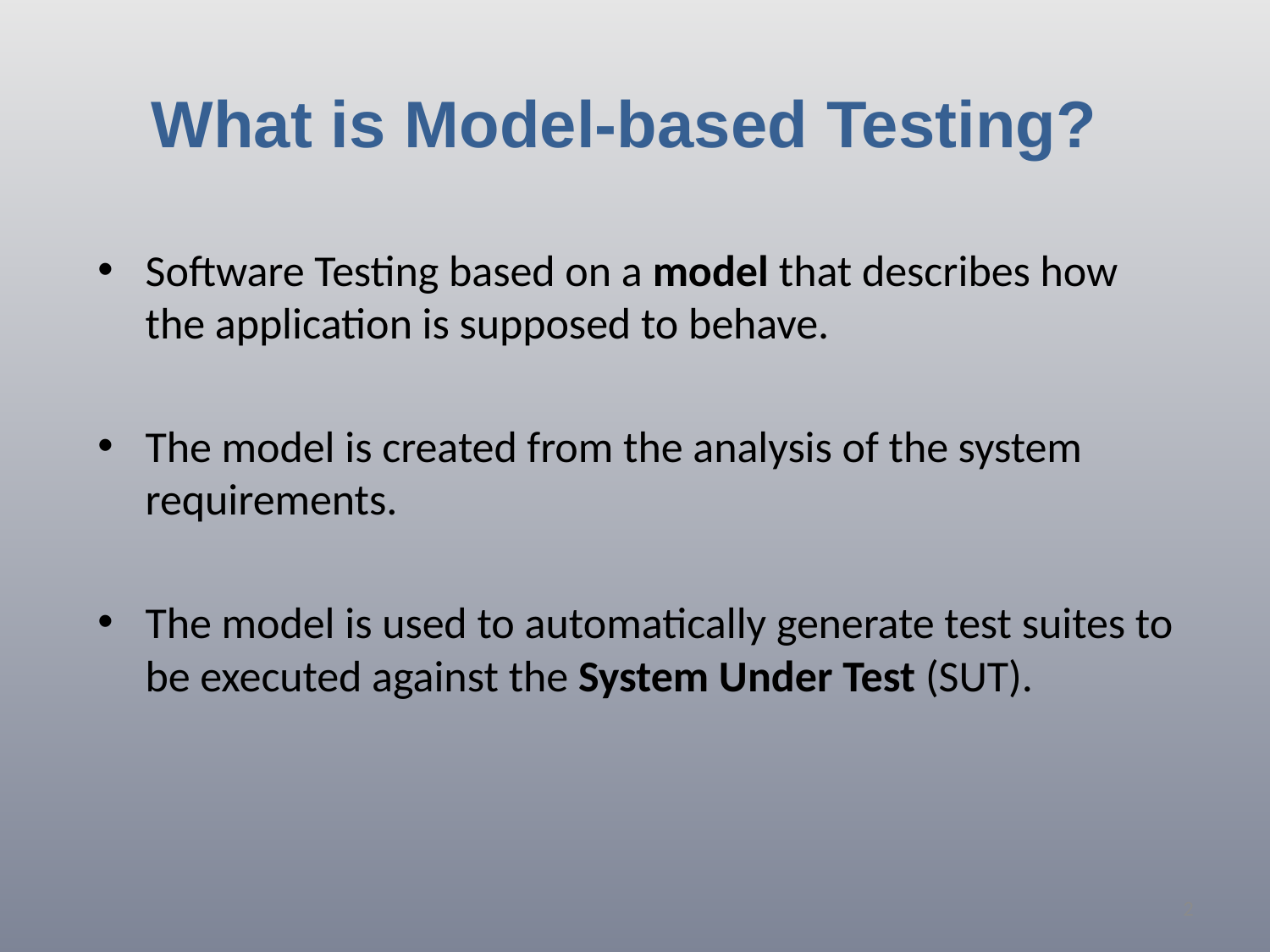

# What is Model-based Testing?
Software Testing based on a model that describes how the application is supposed to behave.

The model is created from the analysis of the system requirements.

The model is used to automatically generate test suites to be executed against the System Under Test (SUT).
2